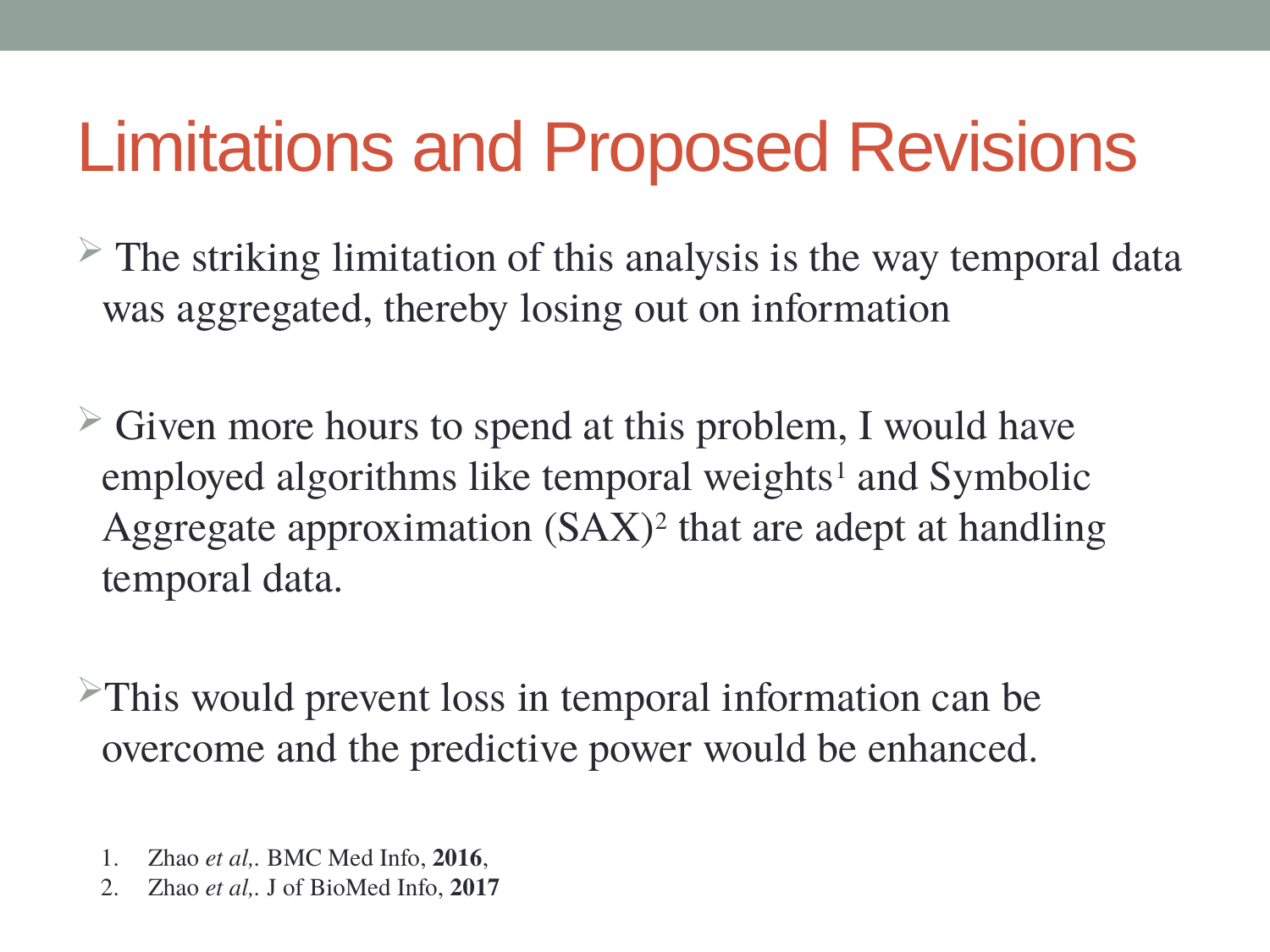

# Limitations and Proposed Revisions
 The striking limitation of this analysis is the way temporal data was aggregated, thereby losing out on information

 Given more hours to spend at this problem, I would have employed algorithms like temporal weights1 and Symbolic Aggregate approximation (SAX)2 that are adept at handling temporal data.

This would prevent loss in temporal information can be overcome and the predictive power would be enhanced.
Zhao et al,. BMC Med Info, 2016,
Zhao et al,. J of BioMed Info, 2017